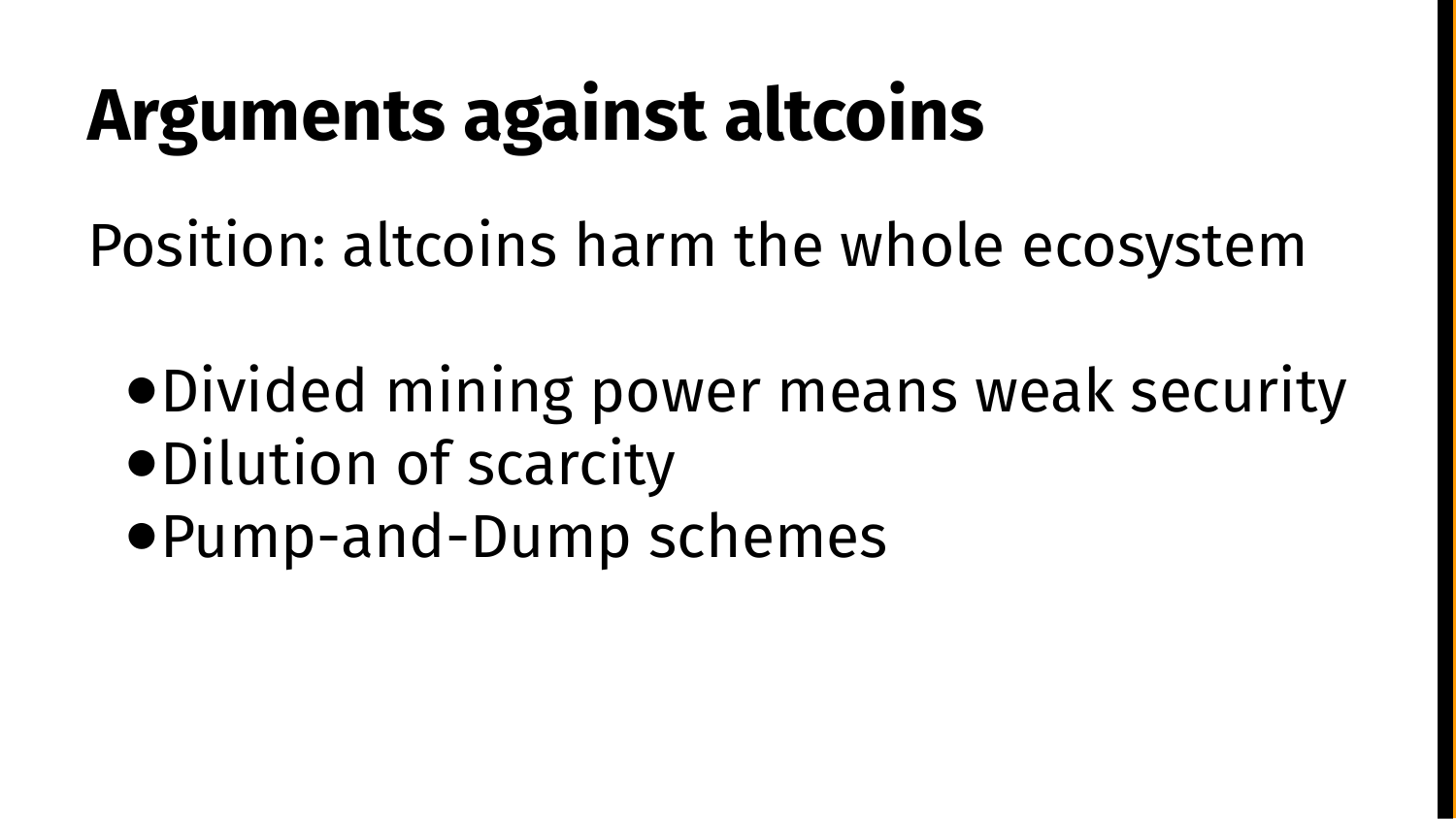

# Arguments against altcoins
Position: altcoins harm the whole ecosystem

Divided mining power means weak security
Dilution of scarcity
Pump-and-Dump schemes